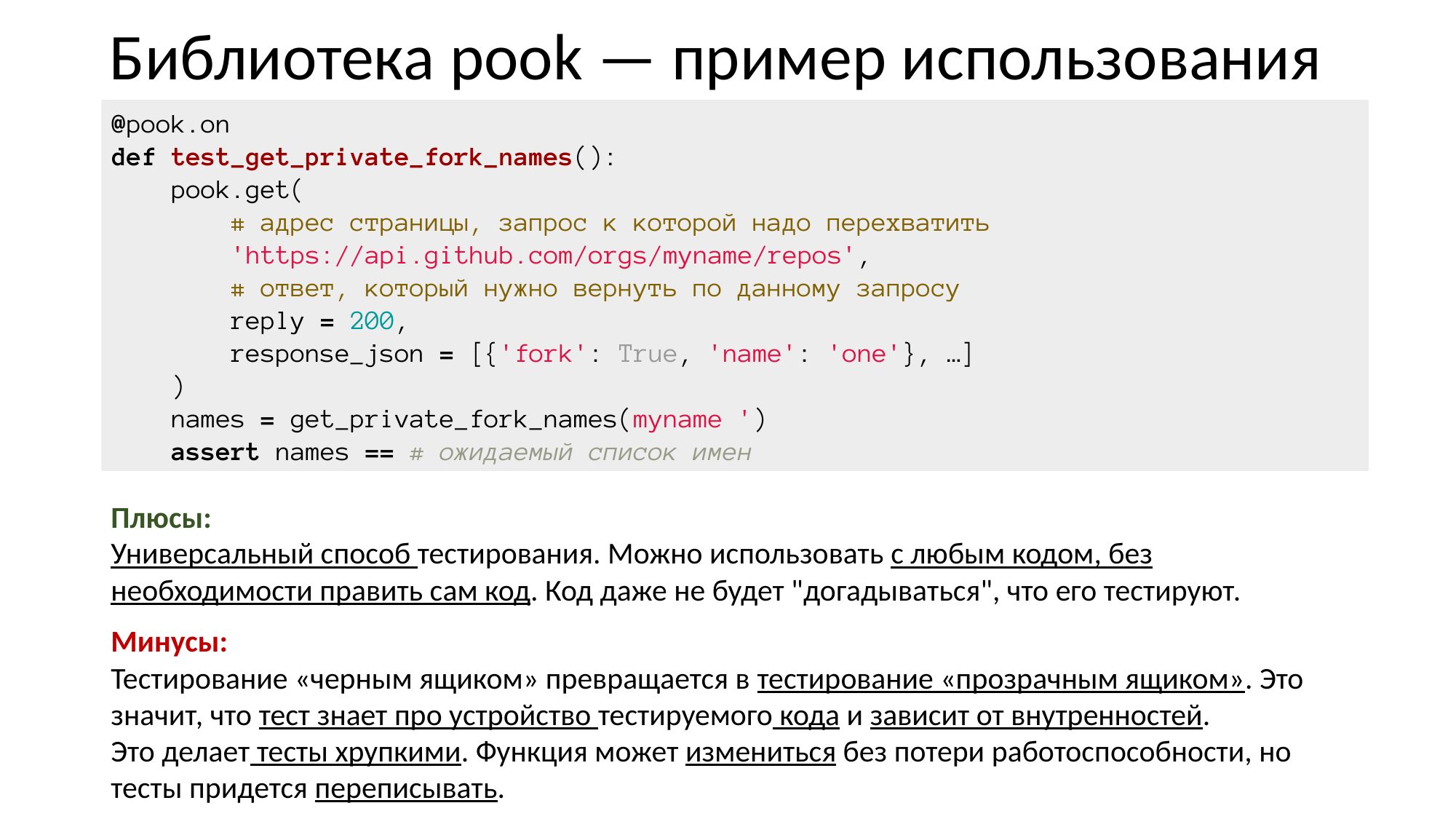

# Библиотека pook — пример использования
@pook.on
def test_get_private_fork_names():
    pook.get(
        # адрес страницы, запрос к которой надо перехватить
        'https://api.github.com/orgs/myname/repos',
        # ответ, который нужно вернуть по данному запросу
        reply = 200,
        response_json = [{'fork': True, 'name': 'one'}, …]
    )
    names = get_private_fork_names(myname ')
    assert names == # ожидаемый список имен

Плюсы:
Универсальный способ тестирования. Можно использовать с любым кодом, без необходимости править сам код. Код даже не будет "догадываться", что его тестируют.
Минусы:
Тестирование «черным ящиком» превращается в тестирование «прозрачным ящиком». Это значит, что тест знает про устройство тестируемого кода и зависит от внутренностей.
Это делает тесты хрупкими. Функция может измениться без потери работоспособности, но тесты придется переписывать.